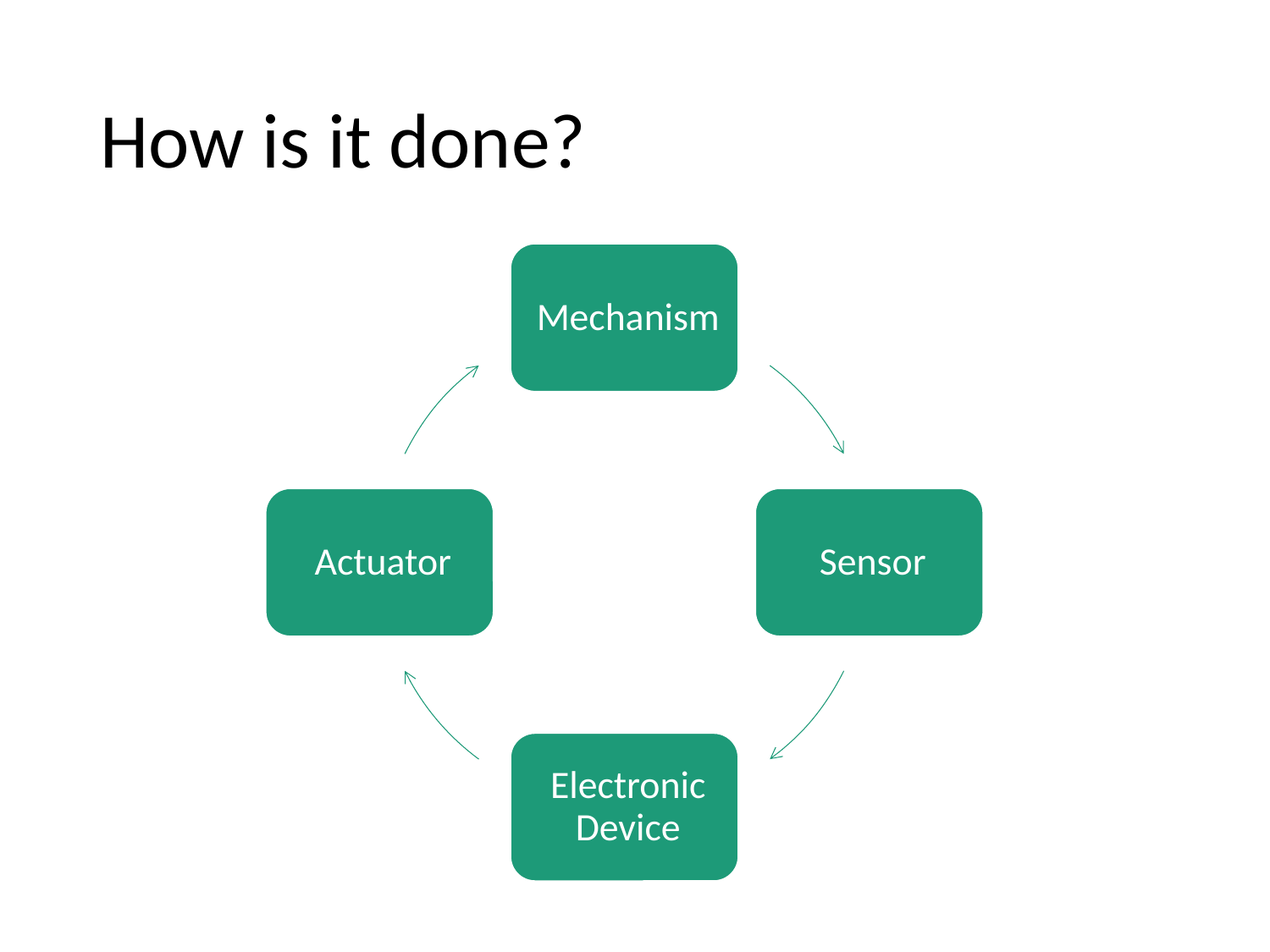

# How is it done?
Mechanism
Sensor
Electronic Device
Actuator